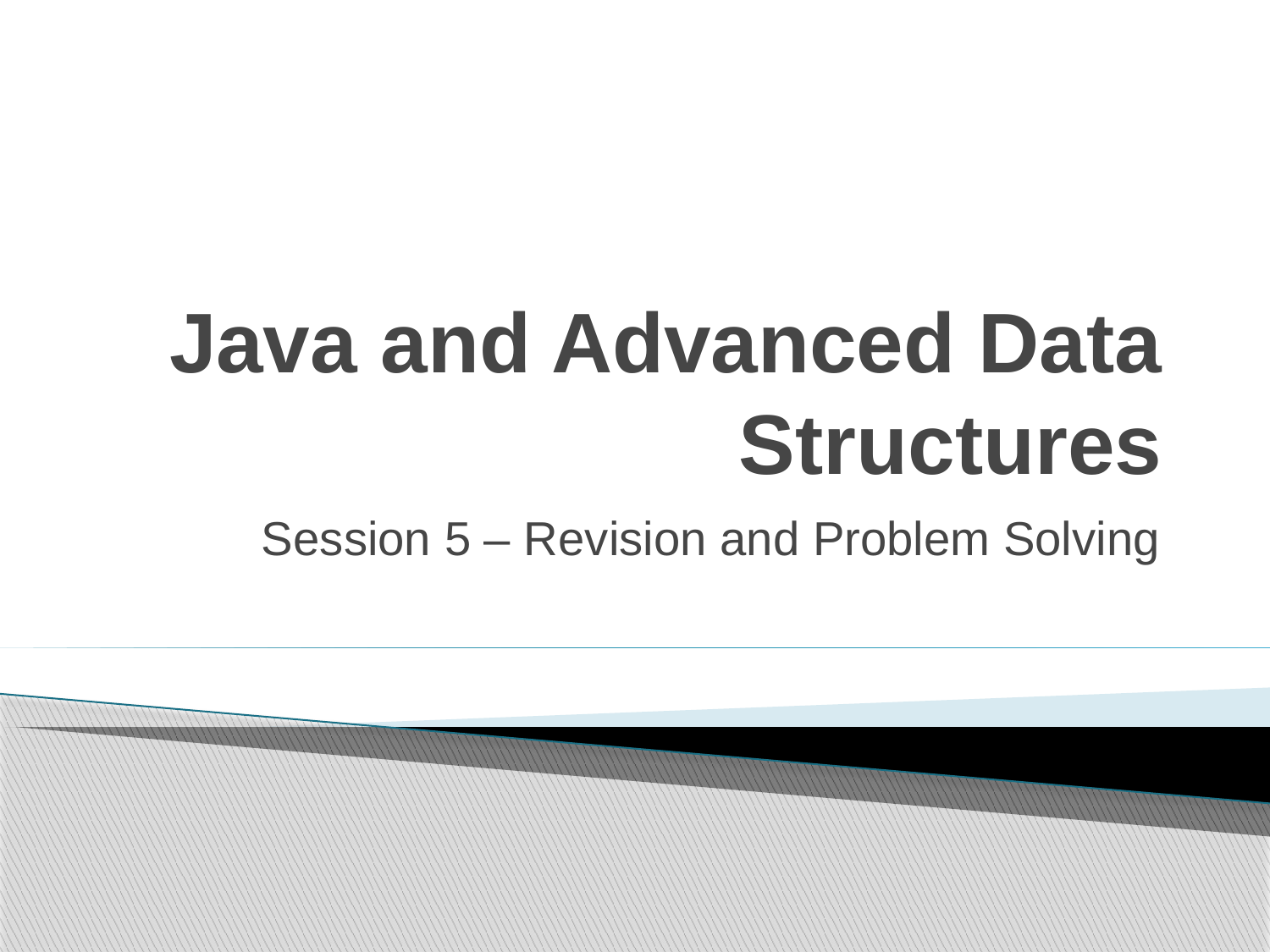

# Java and Advanced Data Structures
Session 5 – Revision and Problem Solving